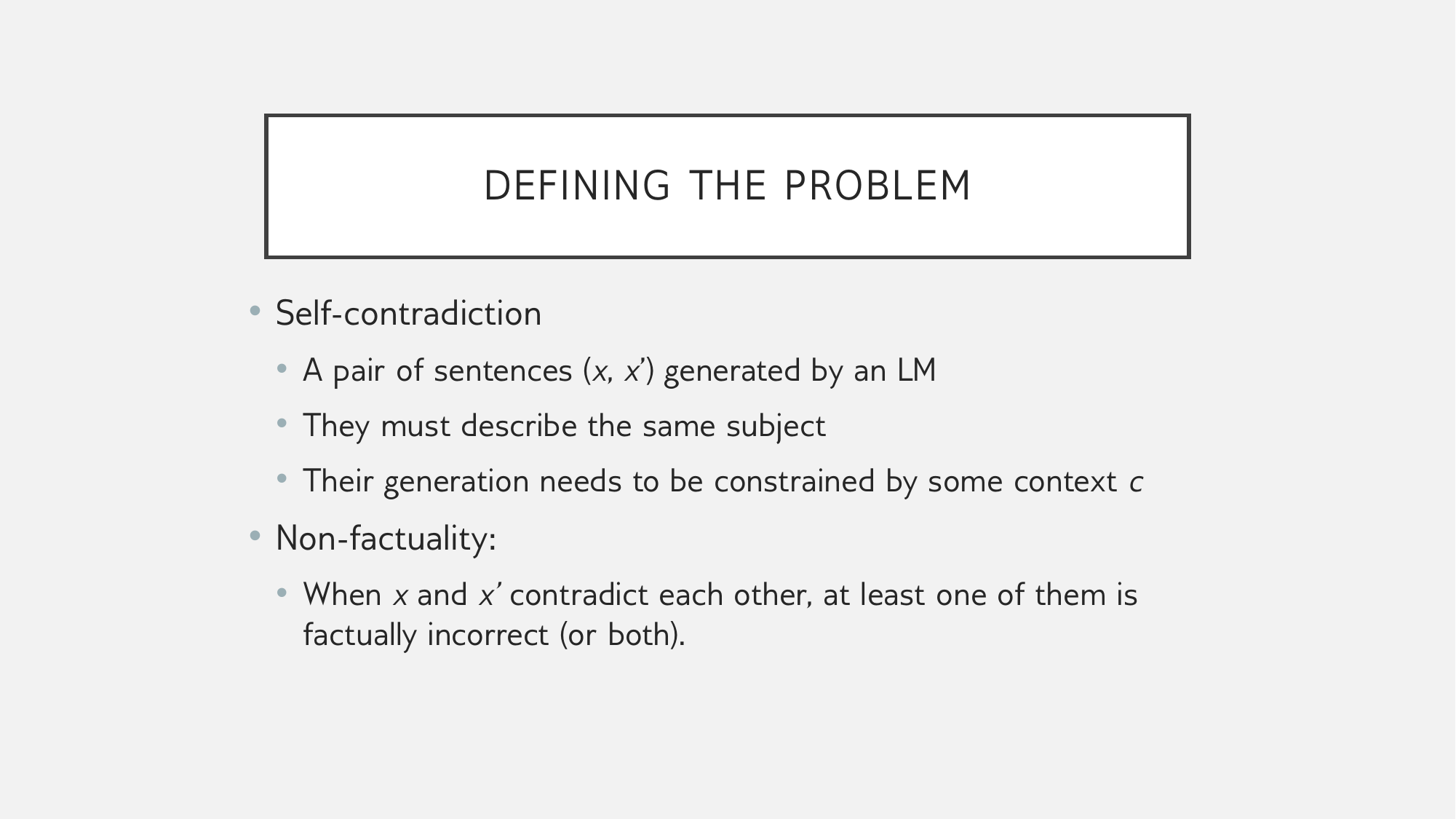

# Defining the problem
Self-contradiction
A pair of sentences (x, x’) generated by an LM
They must describe the same subject
Their generation needs to be constrained by some context c
Non-factuality:
When x and x’ contradict each other, at least one of them is factually incorrect (or both).